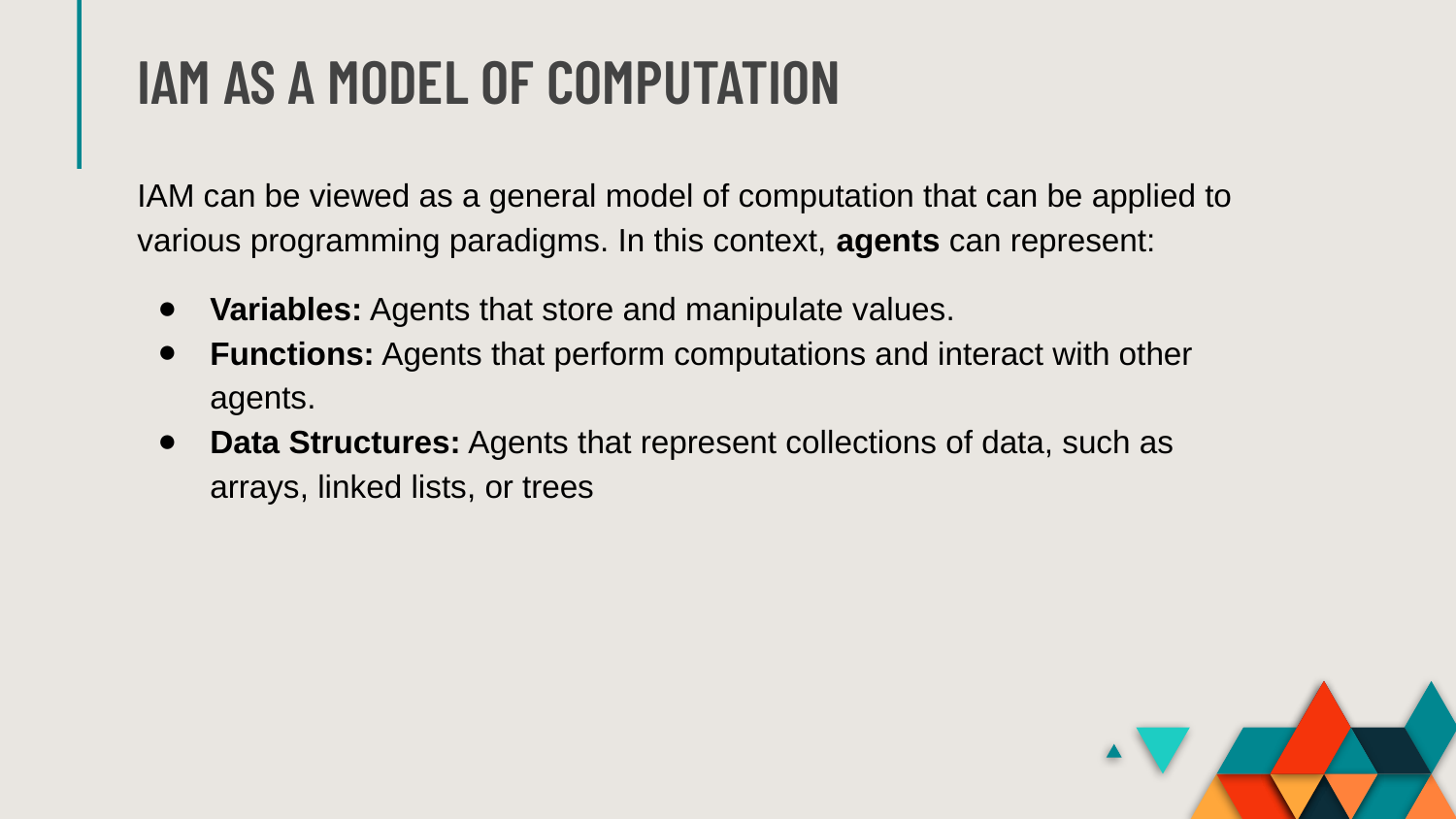

IAM AS A MODEL OF COMPUTATION
IAM can be viewed as a general model of computation that can be applied to various programming paradigms. In this context, agents can represent:
Variables: Agents that store and manipulate values.
Functions: Agents that perform computations and interact with other agents.
Data Structures: Agents that represent collections of data, such as arrays, linked lists, or trees